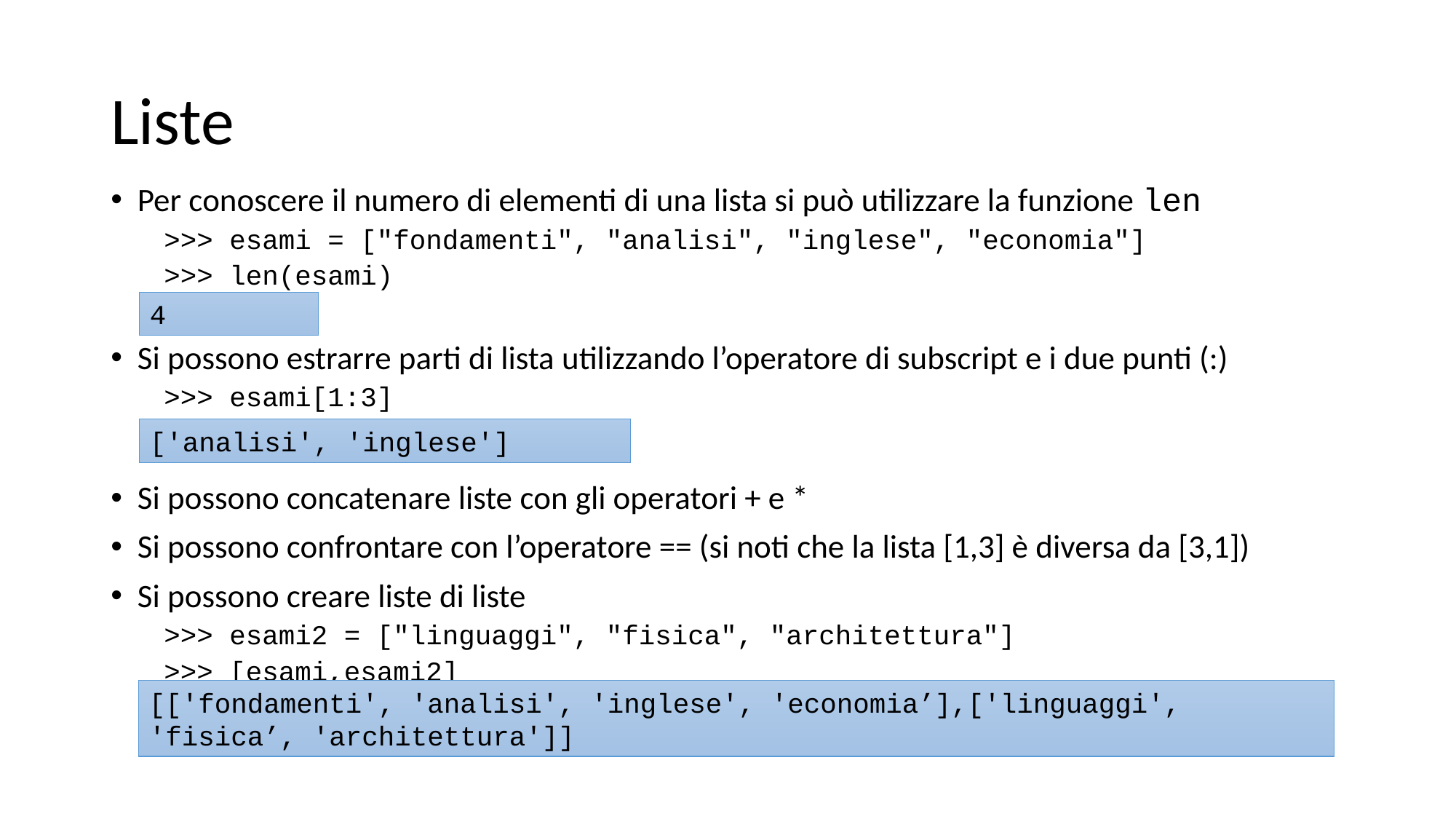

# Liste
Per conoscere il numero di elementi di una lista si può utilizzare la funzione len
>>> esami = ["fondamenti", "analisi", "inglese", "economia"]
>>> len(esami)

Si possono estrarre parti di lista utilizzando l’operatore di subscript e i due punti (:)
>>> esami[1:3]

Si possono concatenare liste con gli operatori + e *
Si possono confrontare con l’operatore == (si noti che la lista [1,3] è diversa da [3,1])
Si possono creare liste di liste
>>> esami2 = ["linguaggi", "fisica", "architettura"]
>>> [esami,esami2]

4
['analisi', 'inglese']
[['fondamenti', 'analisi', 'inglese', 'economia’],['linguaggi', 'fisica’, 'architettura']]